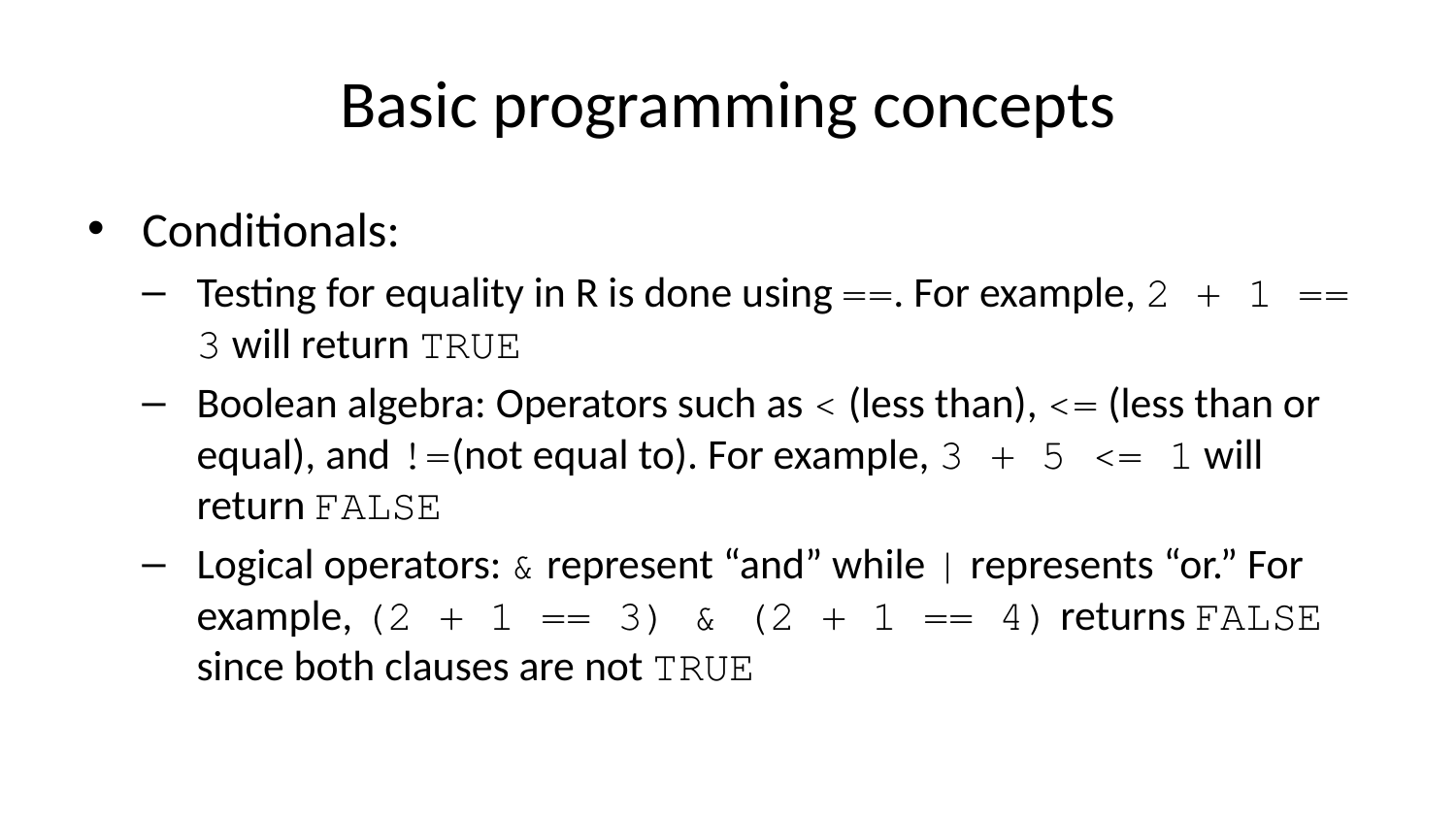

# Basic programming concepts
Conditionals:
Testing for equality in R is done using ==. For example, 2 + 1 == 3 will return TRUE
Boolean algebra: Operators such as < (less than), <= (less than or equal), and !=(not equal to). For example, 3 + 5 <= 1 will return FALSE
Logical operators: & represent “and” while | represents “or.” For example, (2 + 1 == 3) & (2 + 1 == 4) returns FALSE since both clauses are not TRUE